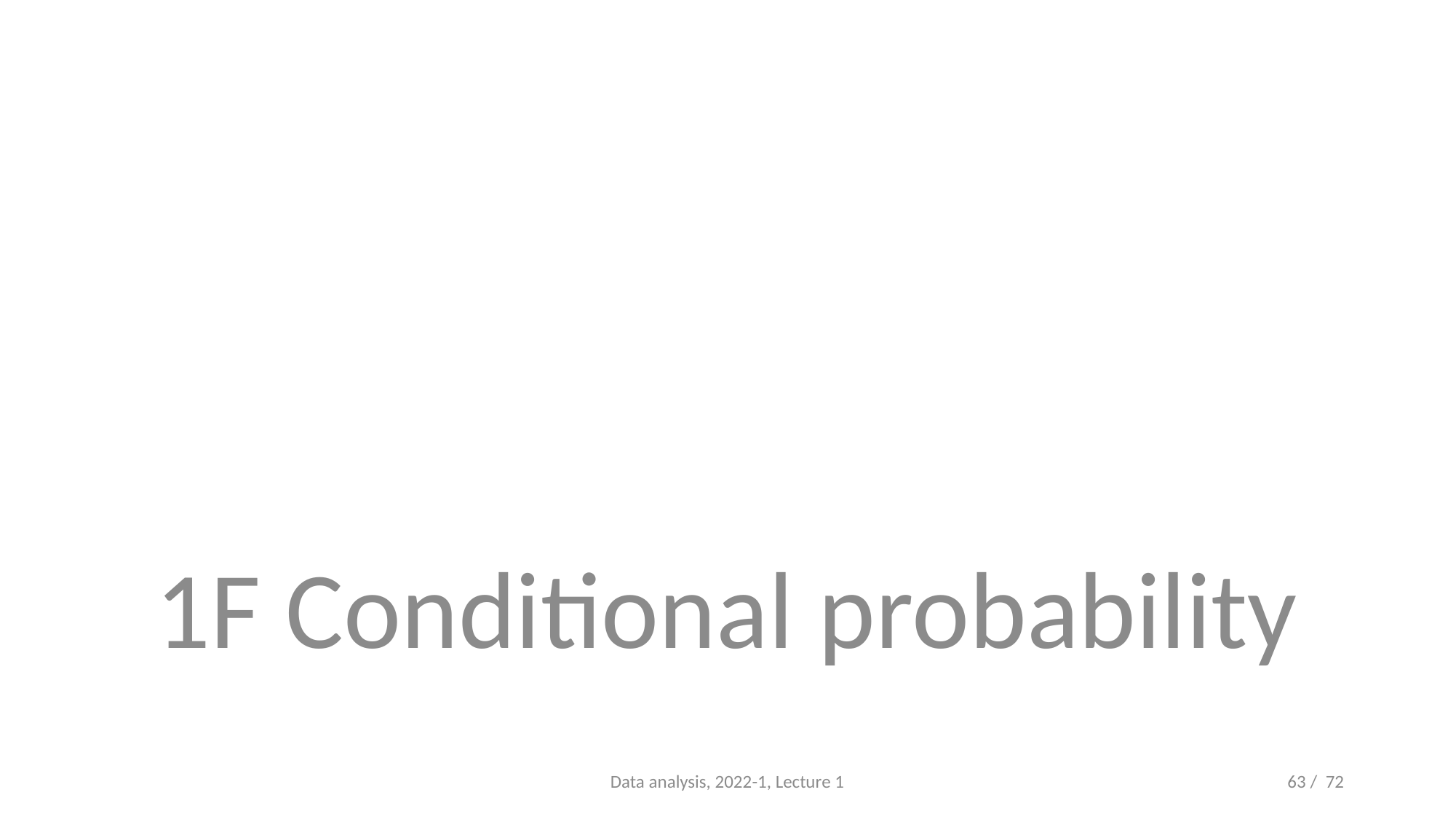

#
1F Conditional probability
Data analysis, 2022-1, Lecture 1
63 /  72